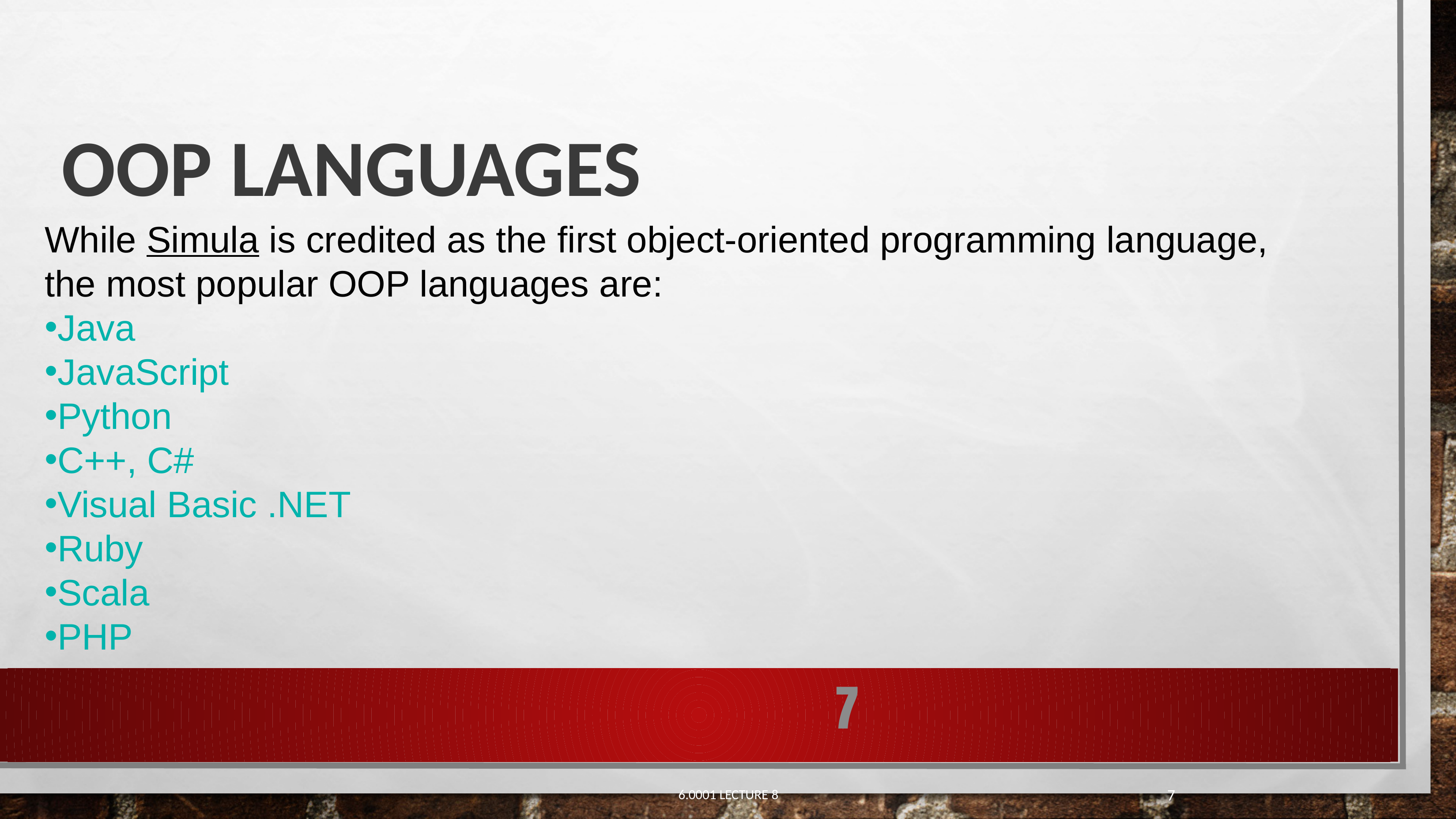

# oop languages
While Simula is credited as the first object-oriented programming language, the most popular OOP languages are:
Java
JavaScript
Python
C++, C#
Visual Basic .NET
Ruby
Scala
PHP
7
7
6.0001 LECTURE 8